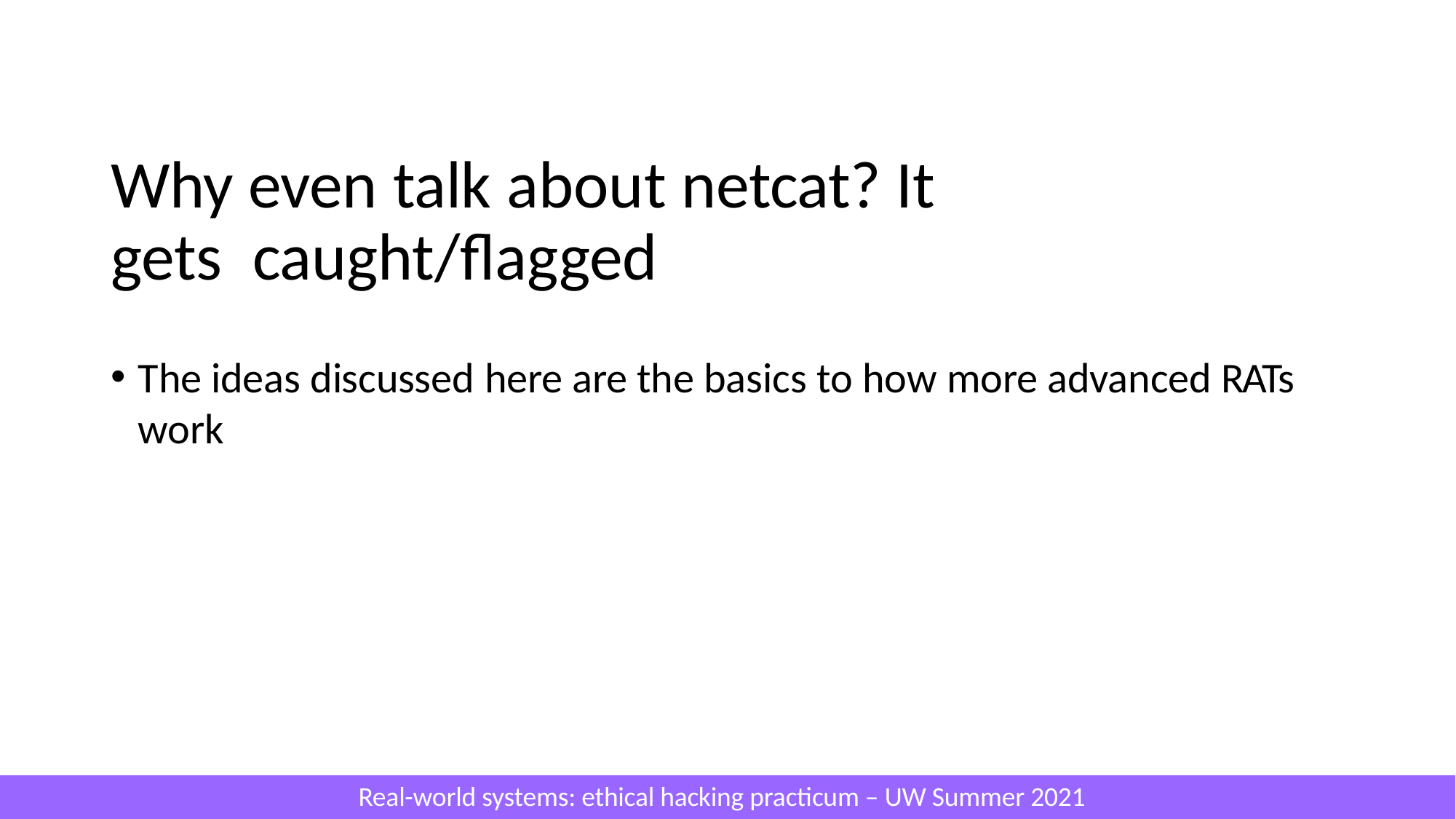

# Why even talk about netcat? It gets  caught/flagged
The ideas discussed here are the basics to how more advanced RATs  work
Real-world systems: ethical hacking practicum – UW Summer 2021